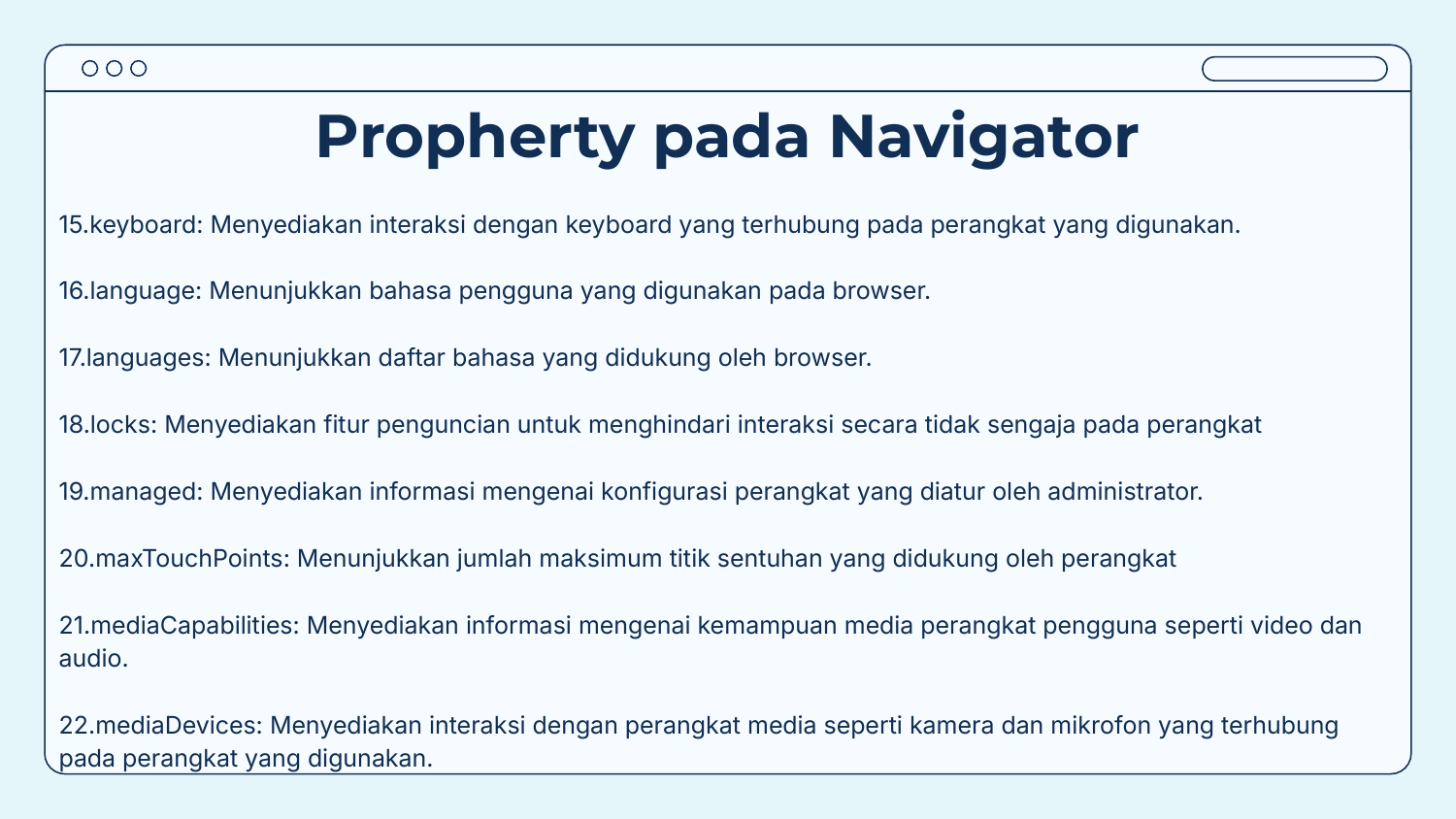

# Propherty pada Navigator
15.keyboard: Menyediakan interaksi dengan keyboard yang terhubung pada perangkat yang digunakan.

16.language: Menunjukkan bahasa pengguna yang digunakan pada browser.

17.languages: Menunjukkan daftar bahasa yang didukung oleh browser.

18.locks: Menyediakan fitur penguncian untuk menghindari interaksi secara tidak sengaja pada perangkat

19.managed: Menyediakan informasi mengenai konfigurasi perangkat yang diatur oleh administrator.

20.maxTouchPoints: Menunjukkan jumlah maksimum titik sentuhan yang didukung oleh perangkat

21.mediaCapabilities: Menyediakan informasi mengenai kemampuan media perangkat pengguna seperti video dan audio.

22.mediaDevices: Menyediakan interaksi dengan perangkat media seperti kamera dan mikrofon yang terhubung pada perangkat yang digunakan.